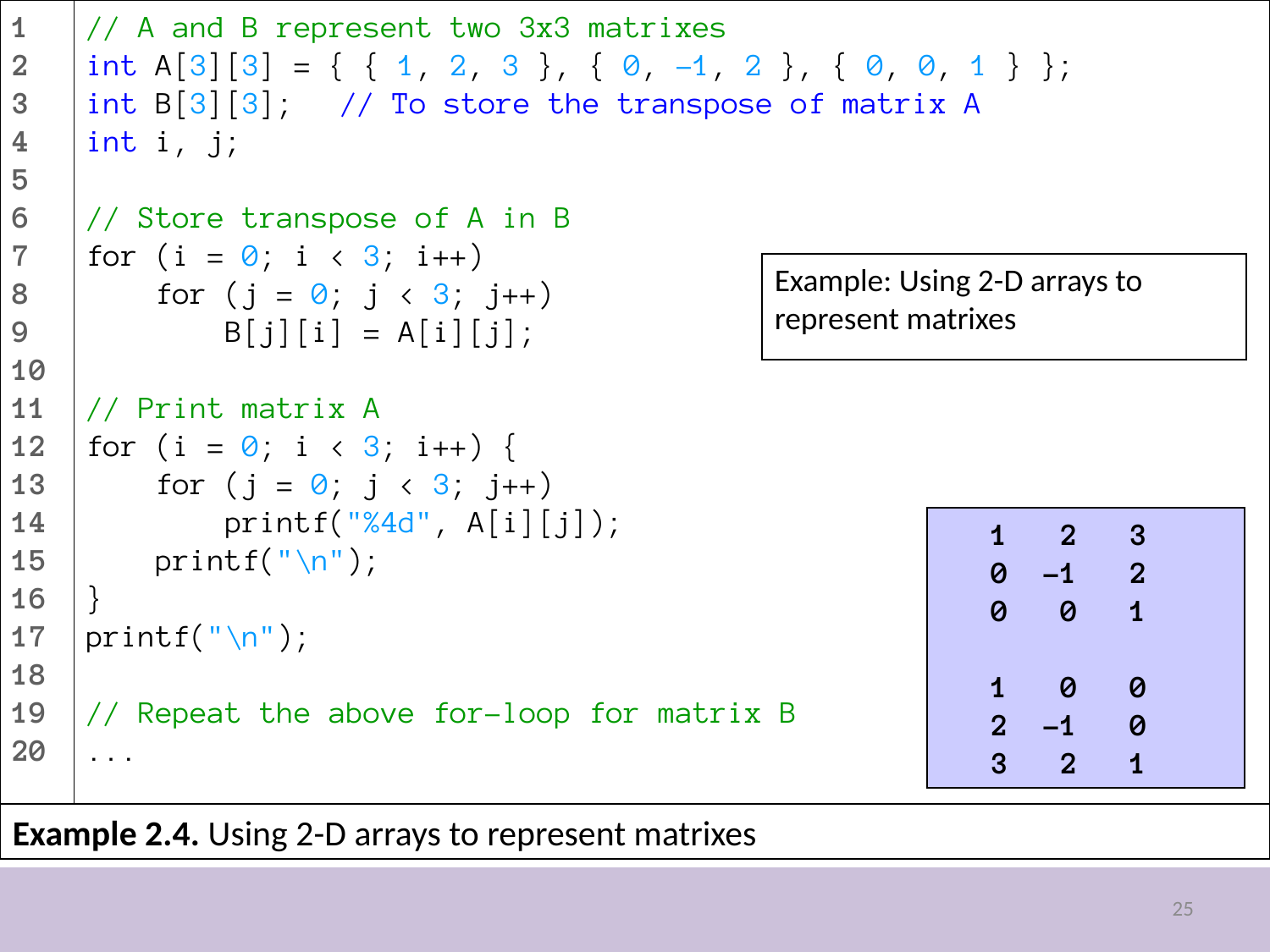

1
2
3
4
5
6
7
8
9
10
11
12
13
14
15
16
17
18
19
20
// A and B represent two 3x3 matrixes
int A[3][3] = { { 1, 2, 3 }, { 0, -1, 2 }, { 0, 0, 1 } };
int B[3][3];	// To store the transpose of matrix A
int i, j;

// Store transpose of A in B
for (i = 0; i < 3; i++)
    for (j = 0; j < 3; j++)
        B[j][i] = A[i][j];

// Print matrix A
for (i = 0; i < 3; i++) {
    for (j = 0; j < 3; j++)
        printf("%4d", A[i][j]);
    printf("\n");
}
printf("\n");

// Repeat the above for-loop for matrix B
...
Example: Using 2-D arrays to represent matrixes

   1   2   3
   0  -1   2
   0   0   1

   1   0   0
   2  -1   0
   3   2   1

Example 2.4. Using 2-D arrays to represent matrixes
25